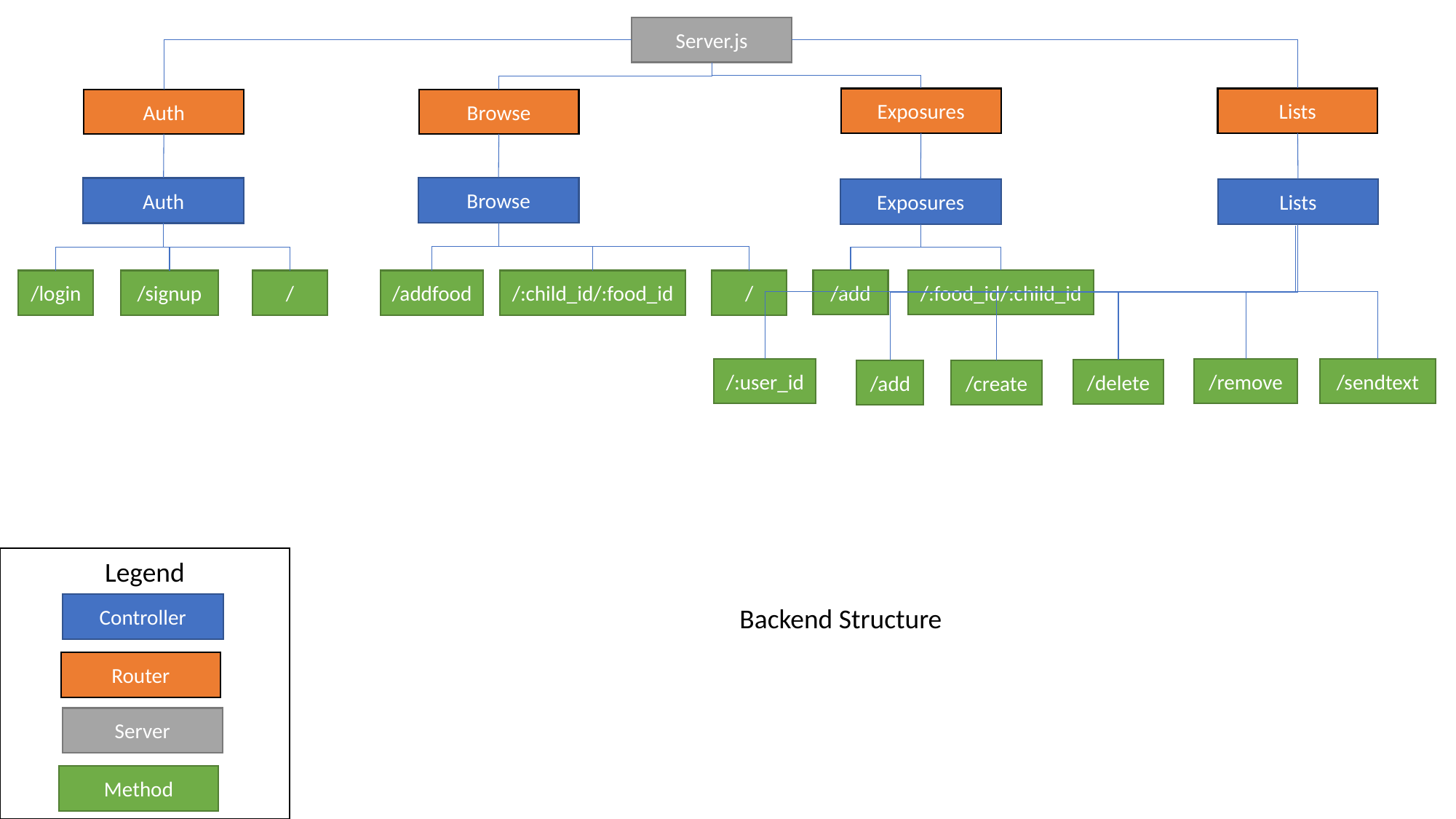

Server.js
Exposures
Lists
Auth
Browse
Browse
Auth
Exposures
Lists
/add
/:food_id/:child_id
/login
/signup
/
/addfood
/:child_id/:food_id
/
/:user_id
/remove
/sendtext
/delete
/add
/create

Legend
Controller
Backend Structure
Router
Server
Method